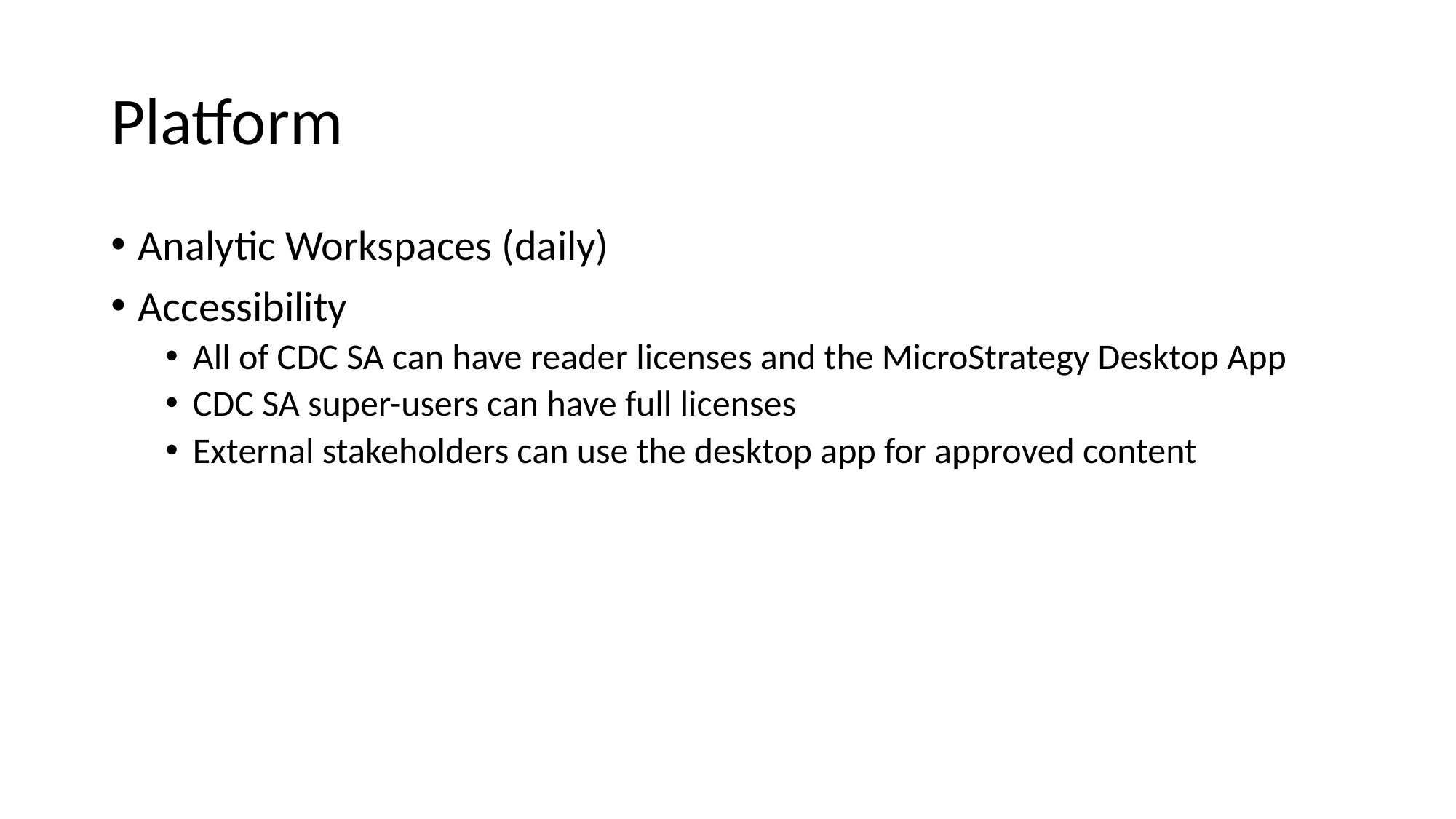

# Platform
Analytic Workspaces (daily)
Accessibility
All of CDC SA can have reader licenses and the MicroStrategy Desktop App
CDC SA super-users can have full licenses
External stakeholders can use the desktop app for approved content